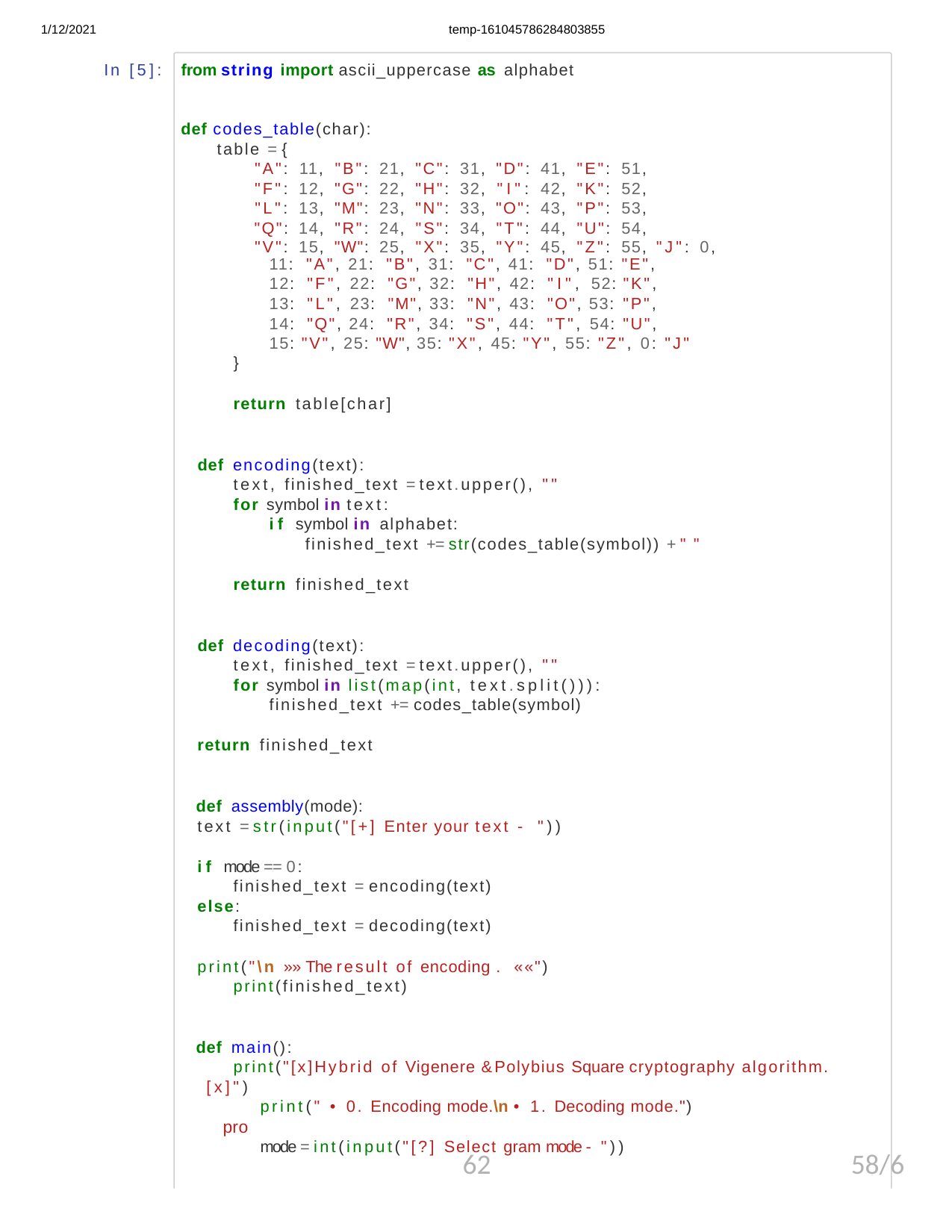

1/12/2021
temp-161045786284803855

In [5]:
from string import ascii_uppercase as alphabet
def codes_table(char):  table = {
| "A": | 11, | "B": | 21, | "C": | 31, | "D": | 41, | "E": | 51, |  |
| --- | --- | --- | --- | --- | --- | --- | --- | --- | --- | --- |
| "F": | 12, | "G": | 22, | "H": | 32, | "I": | 42, | "K": | 52, |  |
| "L": | 13, | "M": | 23, | "N": | 33, | "O": | 43, | "P": | 53, |  |
| "Q": | 14, | "R": | 24, | "S": | 34, | "T": | 44, | "U": | 54, |  |
| "V": | 15, | "W": | 25, | "X": | 35, | "Y": | 45, | "Z": | 55, | "J": 0, |
11:  "A", 21:  "B", 31:  "C", 41:  "D", 51: "E",
12:  "F", 22:  "G", 32:  "H", 42:  "I", 52: "K",
13:  "L", 23:  "M", 33:  "N", 43:  "O", 53: "P",
14:  "Q", 24:  "R", 34:  "S", 44:  "T", 54: "U",
15: "V", 25: "W", 35: "X", 45: "Y", 55: "Z", 0: "J"
}

return table[char]

def encoding(text):
text, finished_text = text.upper(), ""
for symbol in text:
if symbol in alphabet:
finished_text += str(codes_table(symbol)) + " "

return finished_text

def decoding(text):
text, finished_text = text.upper(), ""
for symbol in list(map(int, text.split())):  finished_text += codes_table(symbol)

return finished_text

def assembly(mode):
text = str(input("[+] Enter your text - "))

if mode == 0:
finished_text = encoding(text)
else:
finished_text = decoding(text)

print("\n »» The result of encoding . ««")  print(finished_text)

def main():
print("[x]Hybrid of Vigenere & Polybius Square cryptography algorithm.  [x]")
print(" • 0. Encoding mode.\n • 1. Decoding mode.")
pro
mode = int(input("[?] Select gram mode - "))
62
58/6